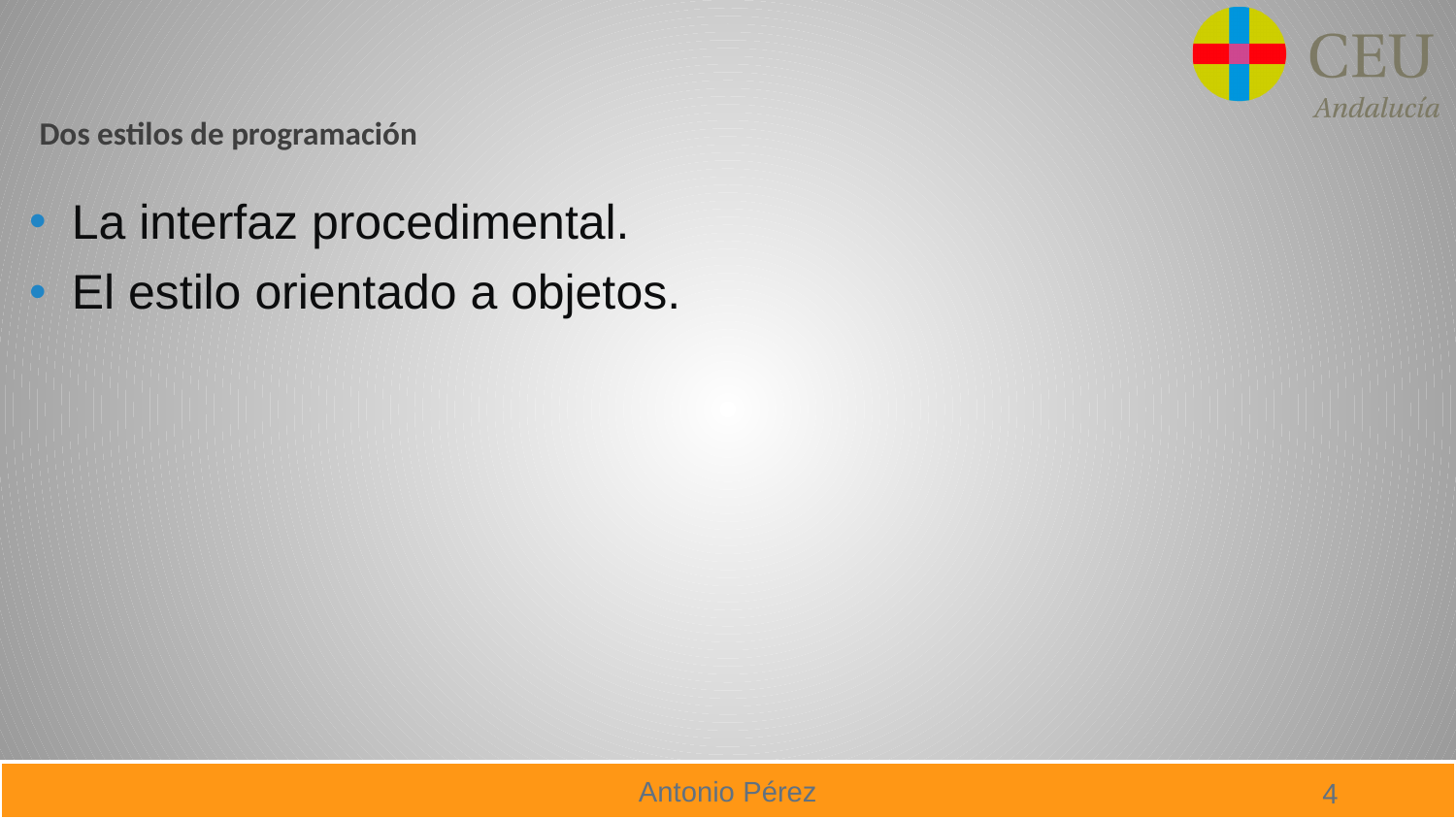

# Dos estilos de programación
La interfaz procedimental.
El estilo orientado a objetos.